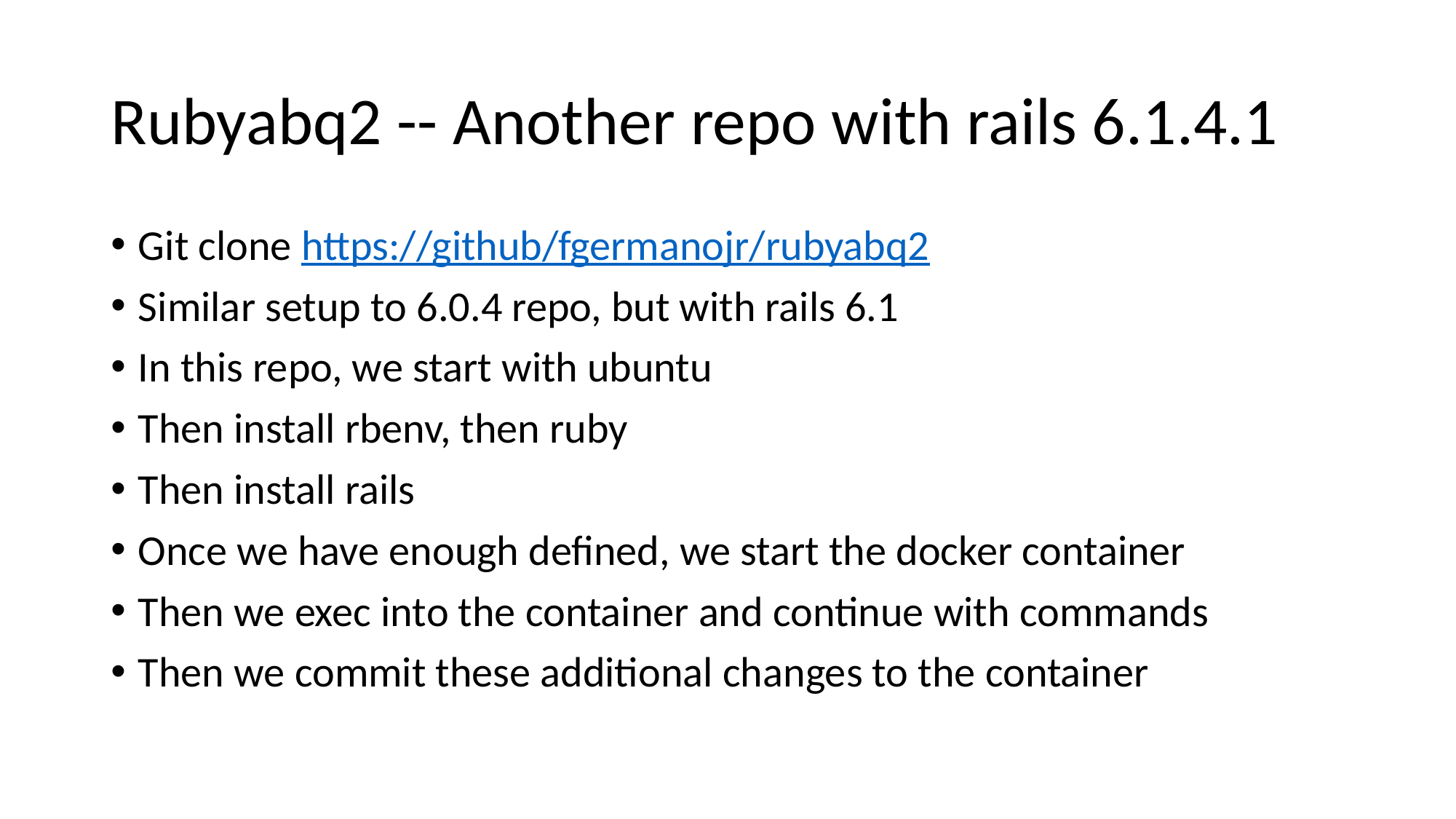

# Rubyabq2 -- Another repo with rails 6.1.4.1
Git clone https://github/fgermanojr/rubyabq2
Similar setup to 6.0.4 repo, but with rails 6.1
In this repo, we start with ubuntu
Then install rbenv, then ruby
Then install rails
Once we have enough defined, we start the docker container
Then we exec into the container and continue with commands
Then we commit these additional changes to the container